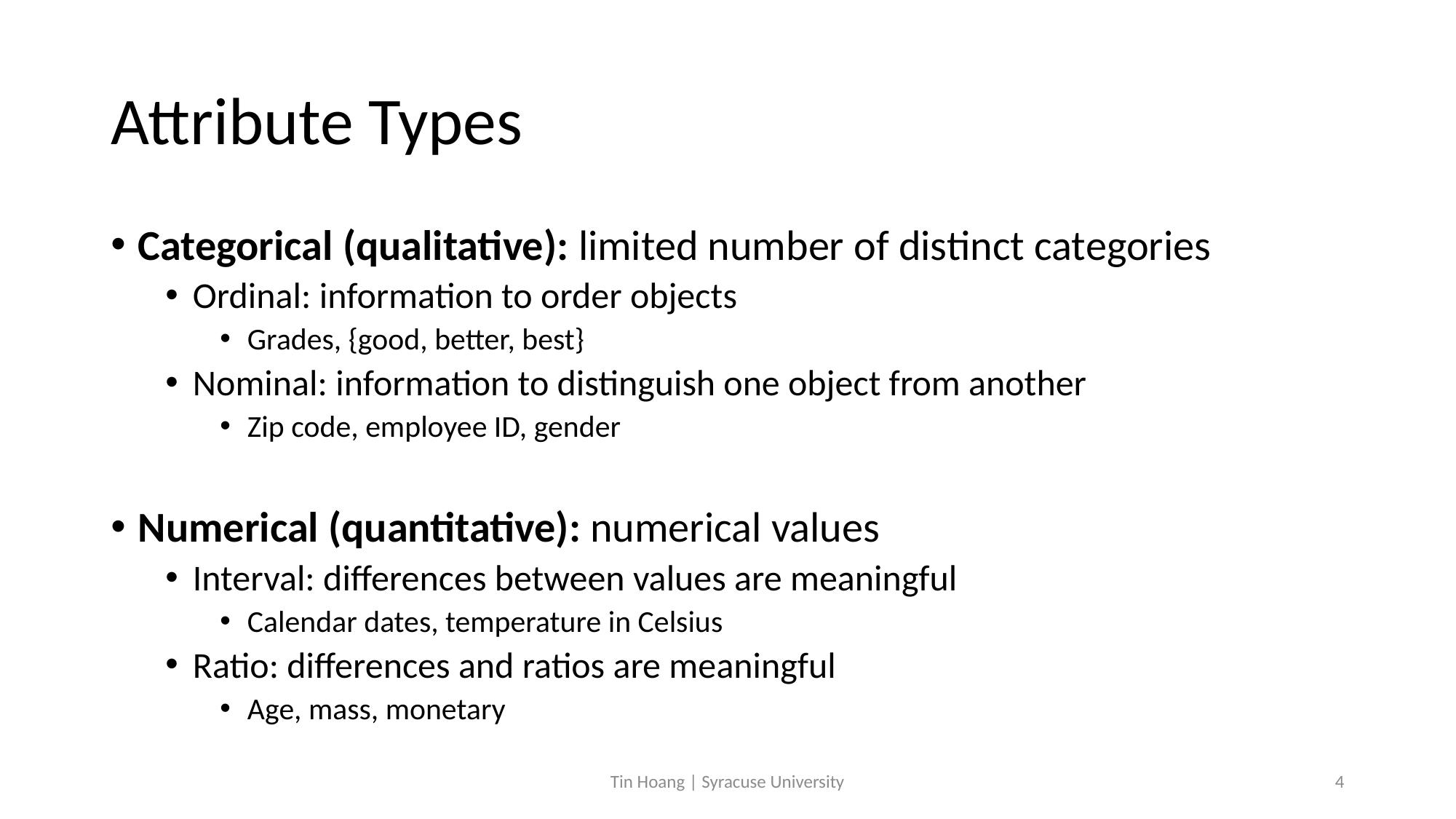

# Attribute Types
Categorical (qualitative): limited number of distinct categories
Ordinal: information to order objects
Grades, {good, better, best}
Nominal: information to distinguish one object from another
Zip code, employee ID, gender

Numerical (quantitative): numerical values
Interval: differences between values are meaningful
Calendar dates, temperature in Celsius
Ratio: differences and ratios are meaningful
Age, mass, monetary
Tin Hoang | Syracuse University
4